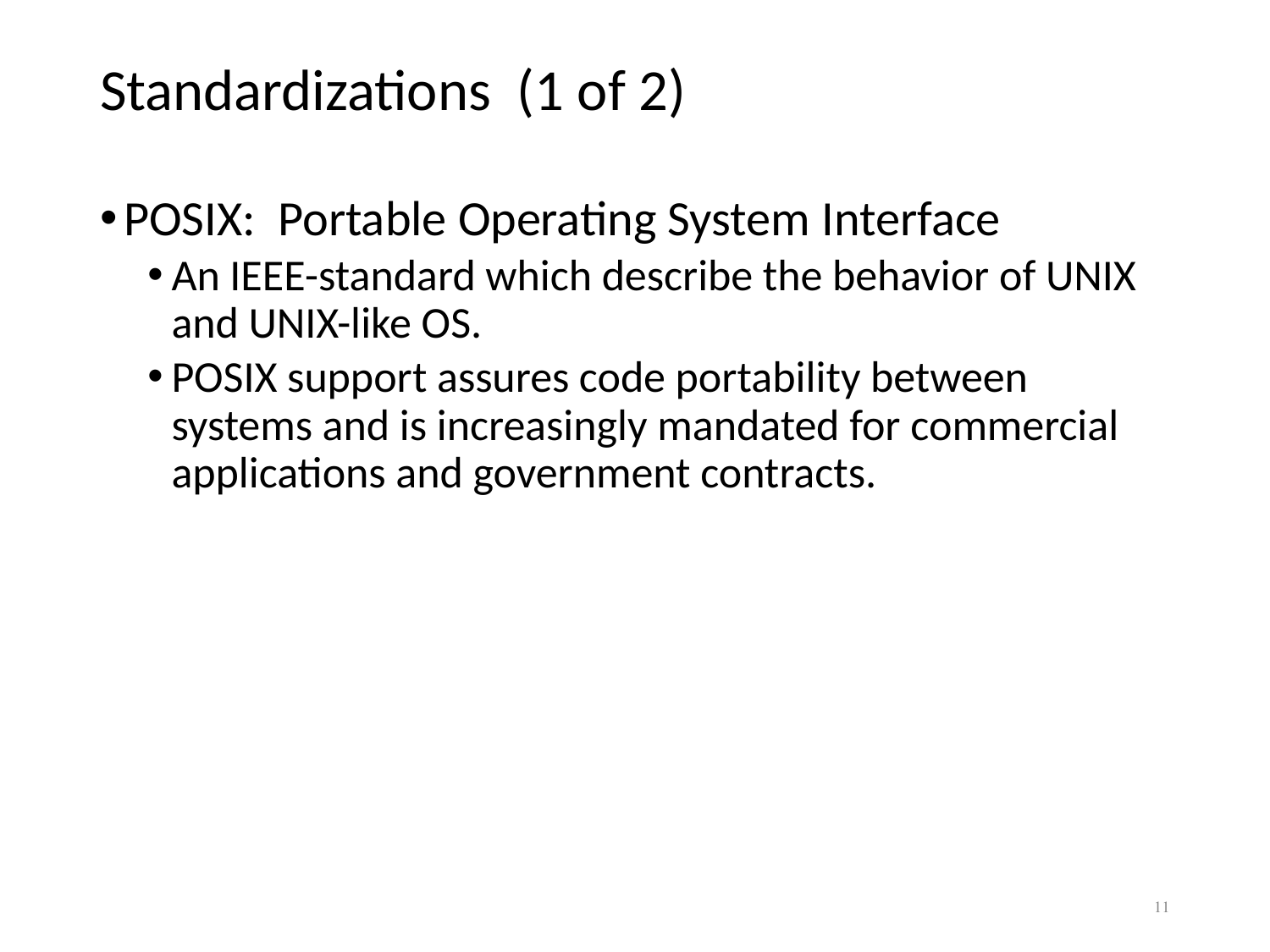

# Standardizations  (1 of 2)
POSIX:  Portable Operating System Interface
An IEEE-standard which describe the behavior of UNIX and UNIX-like OS.
POSIX support assures code portability between systems and is increasingly mandated for commercial applications and government contracts.
11